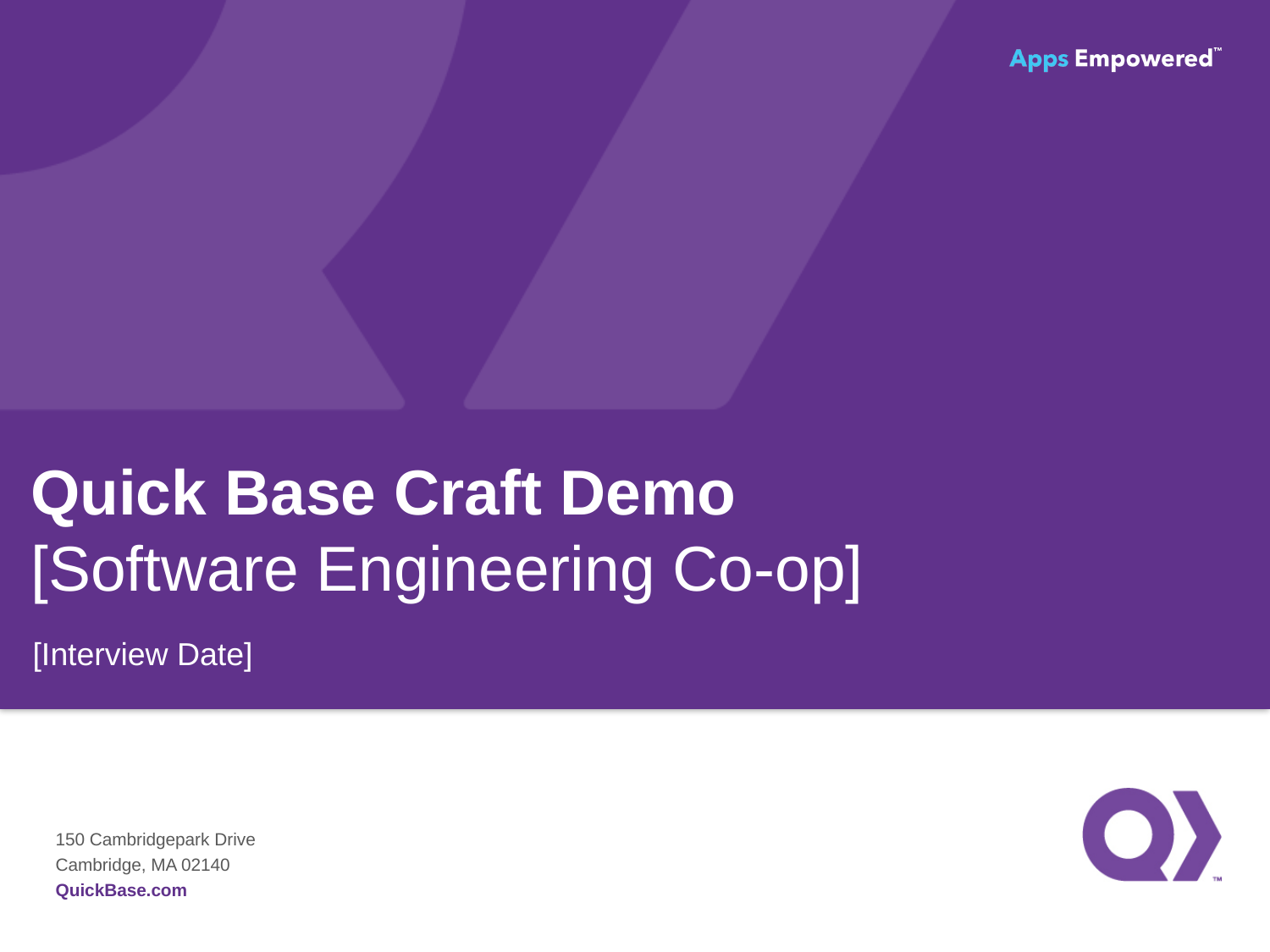

Quick Base Craft Demo
[Software Engineering Co-op]
[Interview Date]